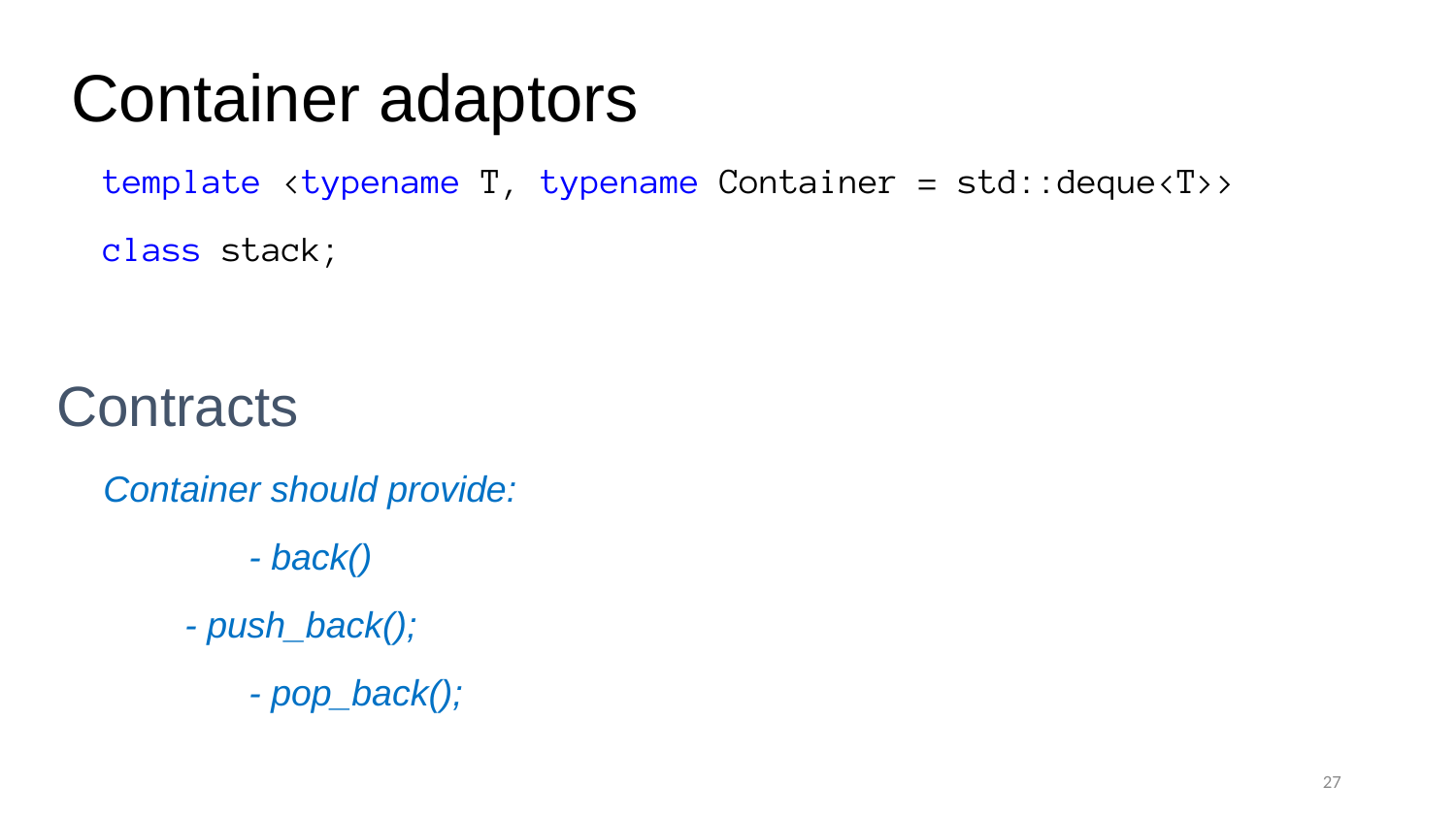

# Container adaptors
template <typename T, typename Container = std::deque<T>>
class stack;
Contracts

Container should provide:
	- back()
        - push_back();
	- pop_back();
27